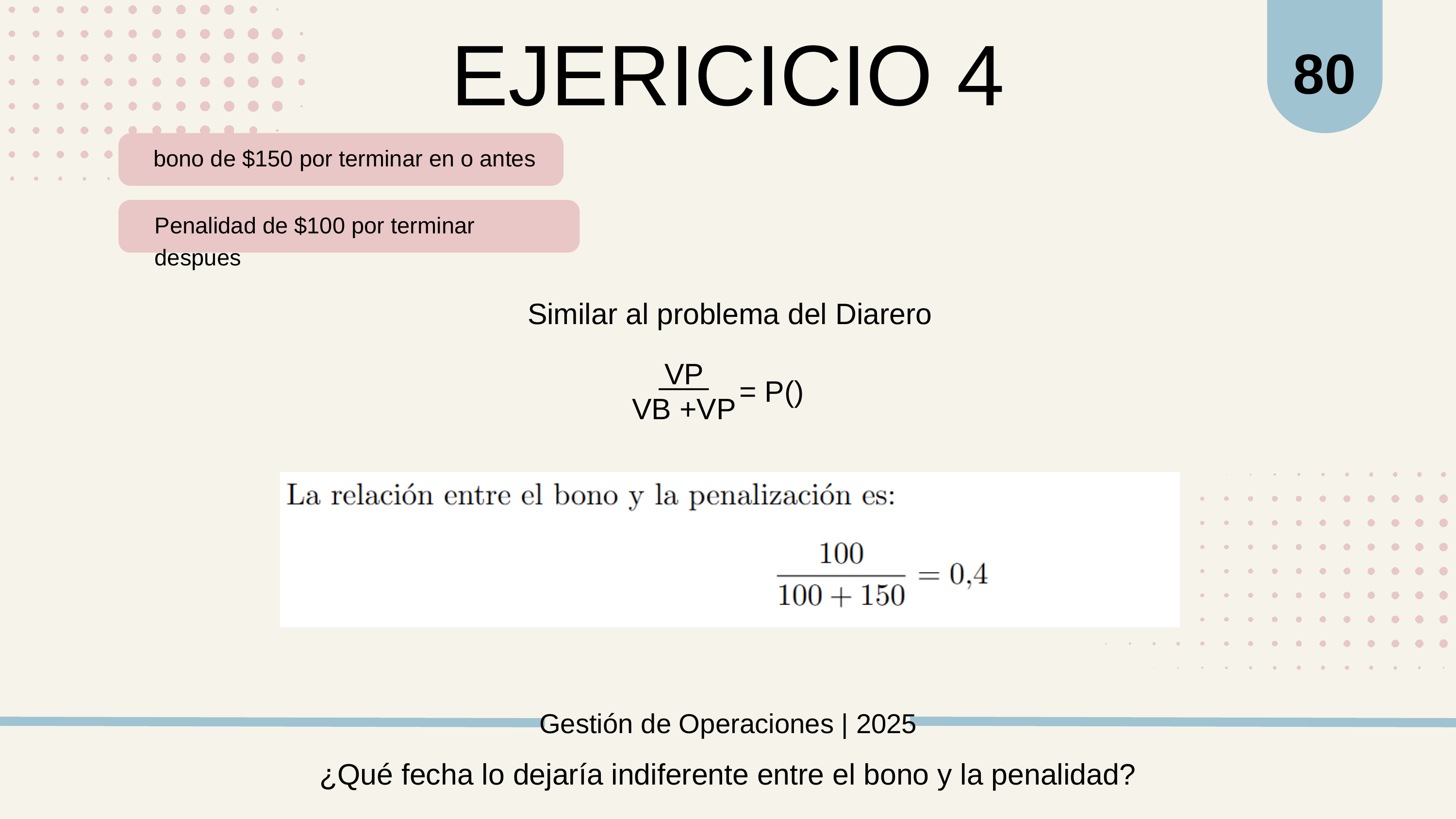

80

EJERICICIO 4

bono de $150 por terminar en o antes

Penalidad de $100 por terminar despues
Similar al problema del Diarero
VP
___
= P()
VB +VP

Gestión de Operaciones | 2025

¿Qué fecha lo dejaría indiferente entre el bono y la penalidad?